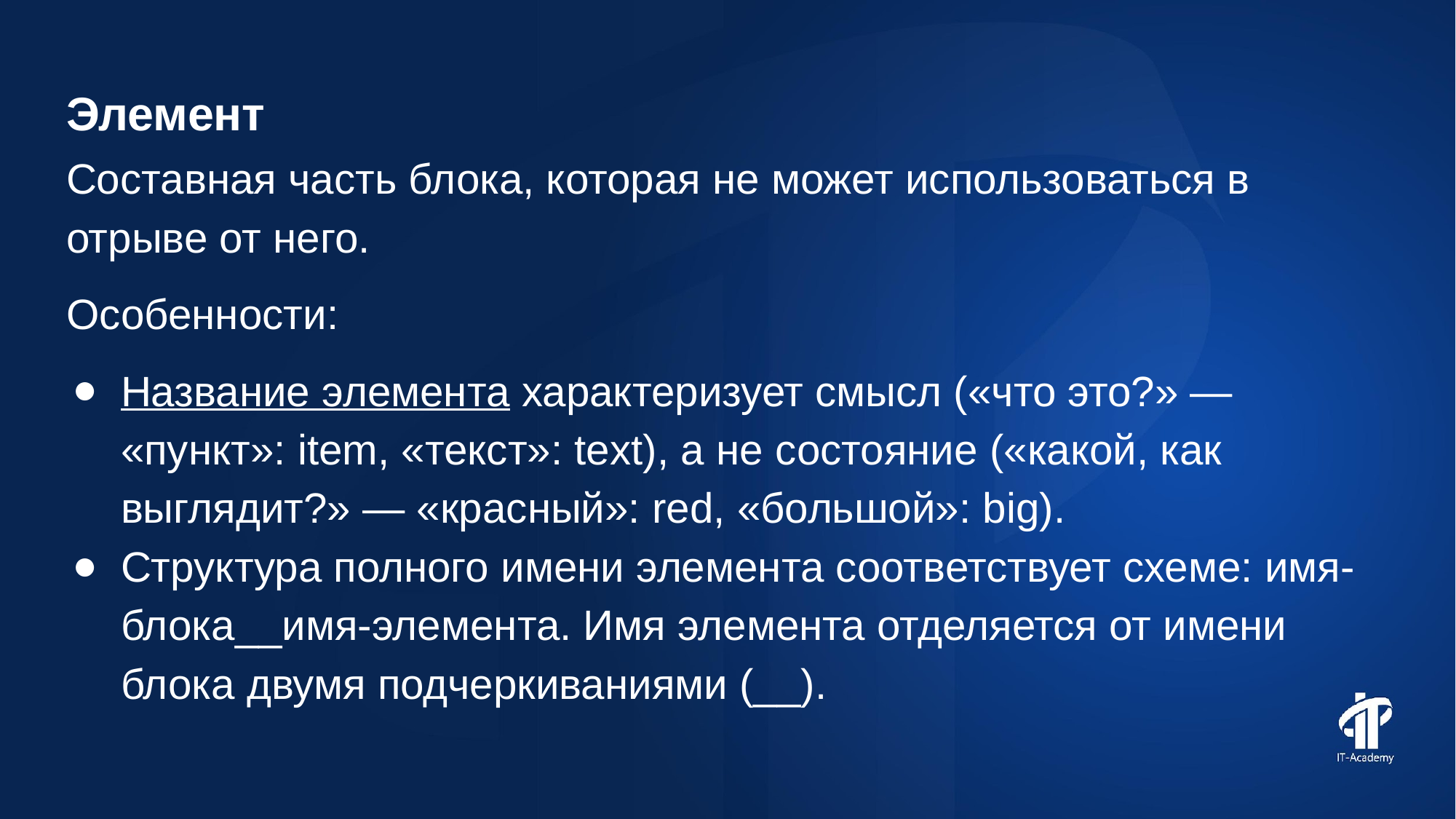

Элемент
Составная часть блока, которая не может использоваться в отрыве от него.
Особенности:
Название элемента характеризует смысл («что это?» — «пункт»: item, «текст»: text), а не состояние («какой, как выглядит?» — «красный»: red, «большой»: big).
Структура полного имени элемента соответствует схеме: имя-блока__имя-элемента. Имя элемента отделяется от имени блока двумя подчеркиваниями (__).